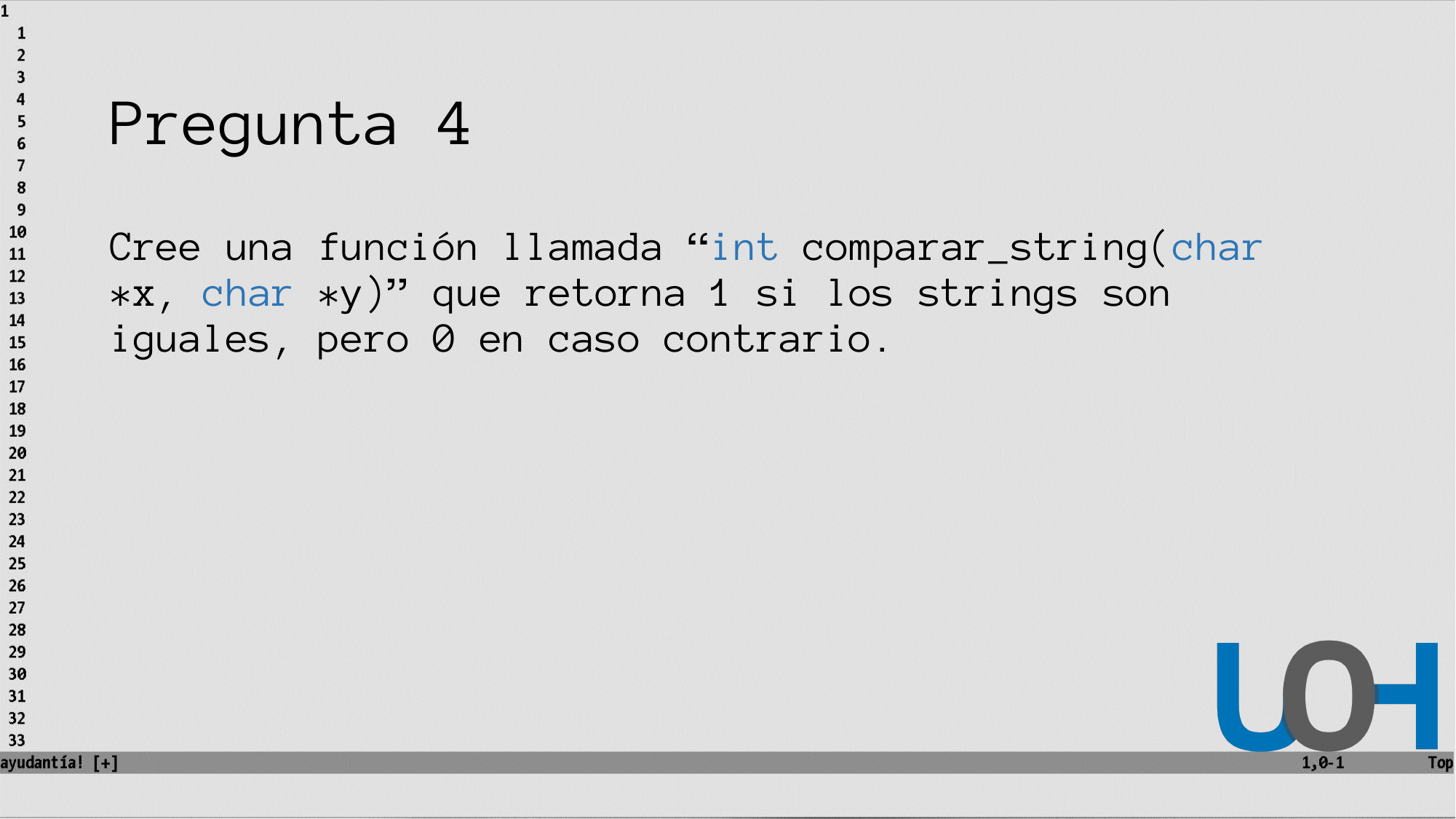

# Pregunta 4
Cree una función llamada “int comparar_string(char *x, char *y)” que retorna 1 si los strings son iguales, pero 0 en caso contrario.